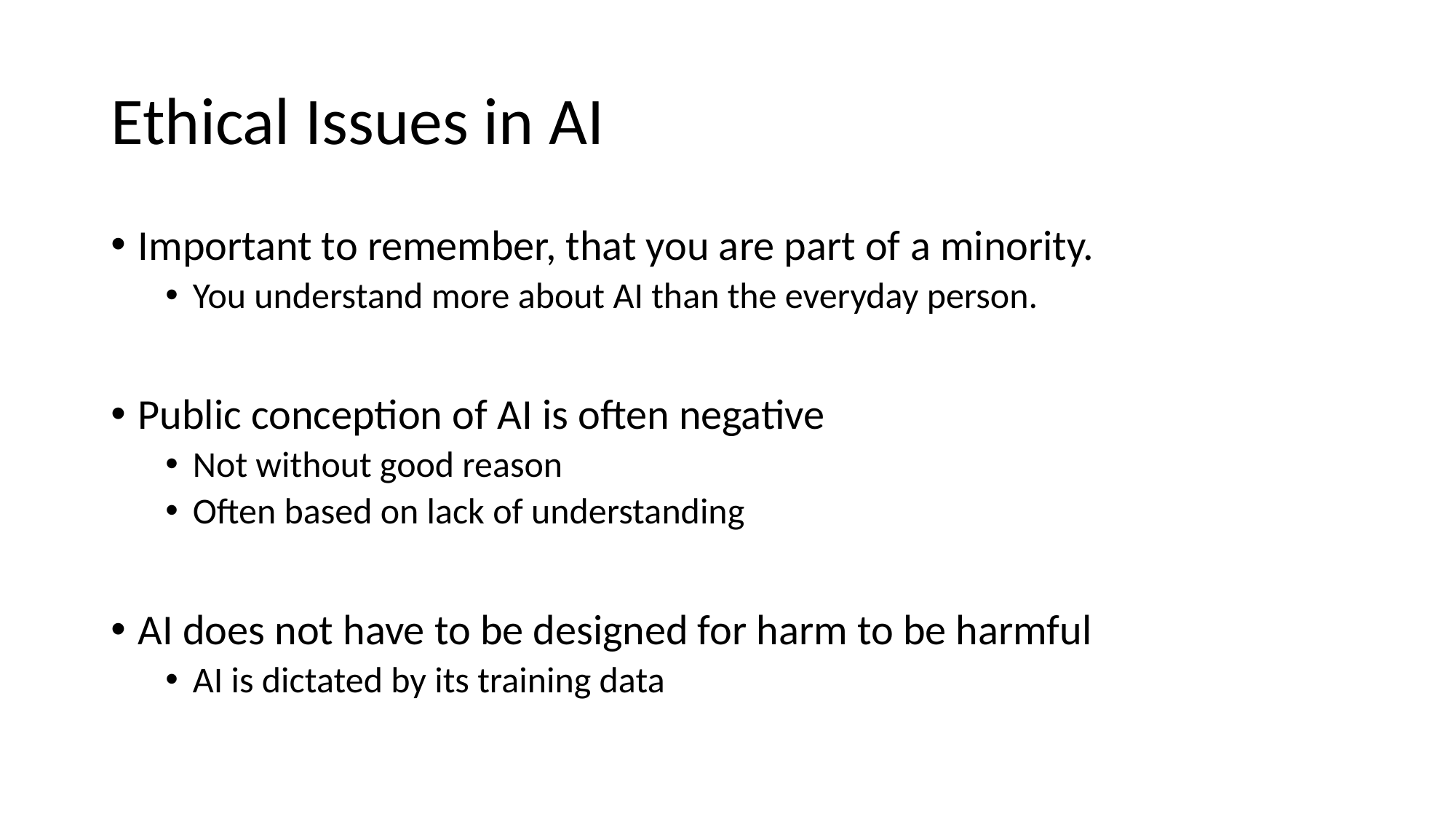

# Ethical Issues in AI
Important to remember, that you are part of a minority.
You understand more about AI than the everyday person.

Public conception of AI is often negative
Not without good reason
Often based on lack of understanding

AI does not have to be designed for harm to be harmful
AI is dictated by its training data